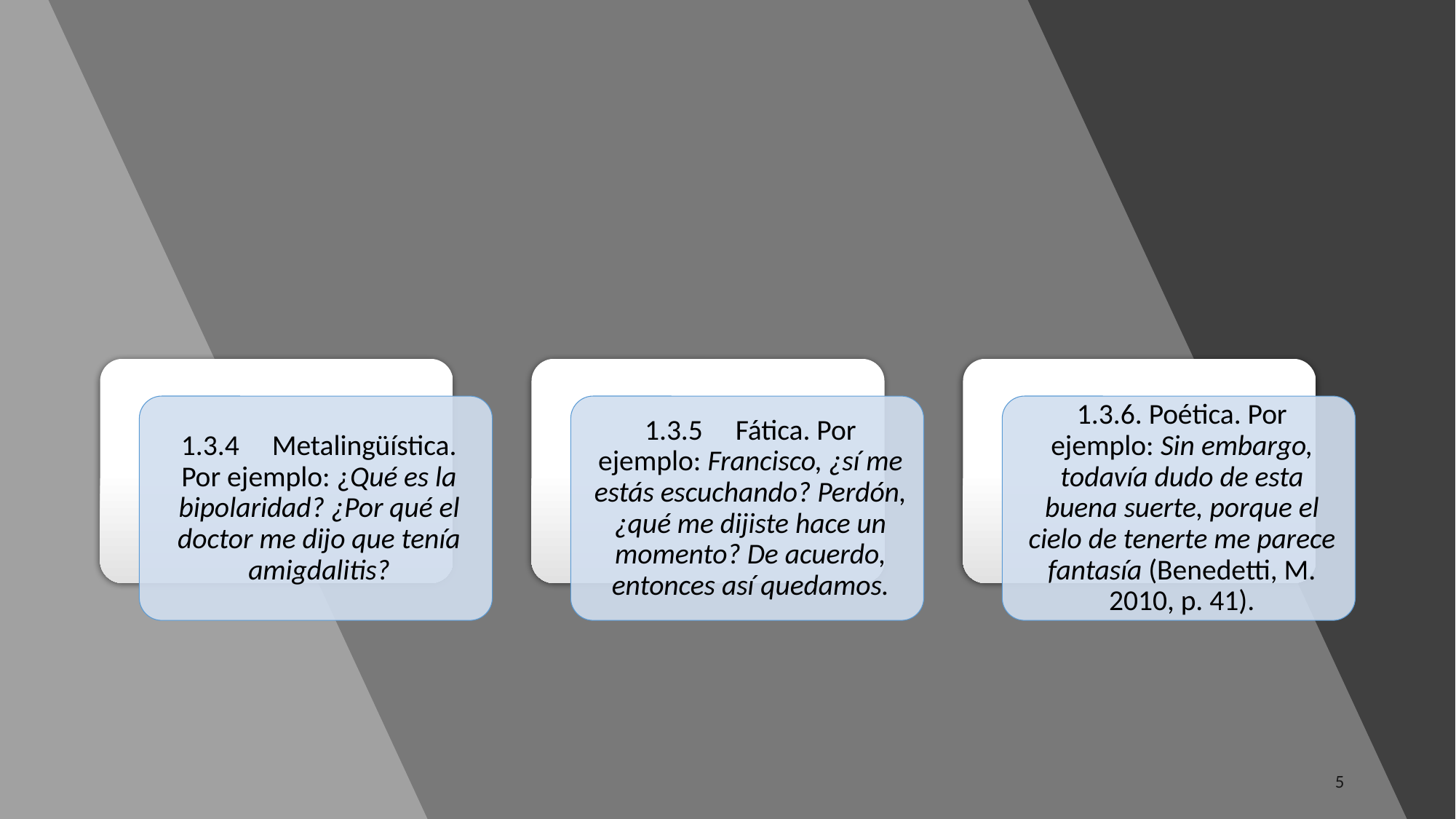

1.3.4     Metalingüística. Por ejemplo: ¿Qué es la bipolaridad? ¿Por qué el doctor me dijo que tenía amigdalitis?
1.3.5     Fática. Por ejemplo: Francisco, ¿sí me estás escuchando? Perdón, ¿qué me dijiste hace un momento? De acuerdo, entonces así quedamos.
1.3.6. Poética. Por ejemplo: Sin embargo, todavía dudo de esta buena suerte, porque el cielo de tenerte me parece fantasía (Benedetti, M. 2010, p. 41).
5